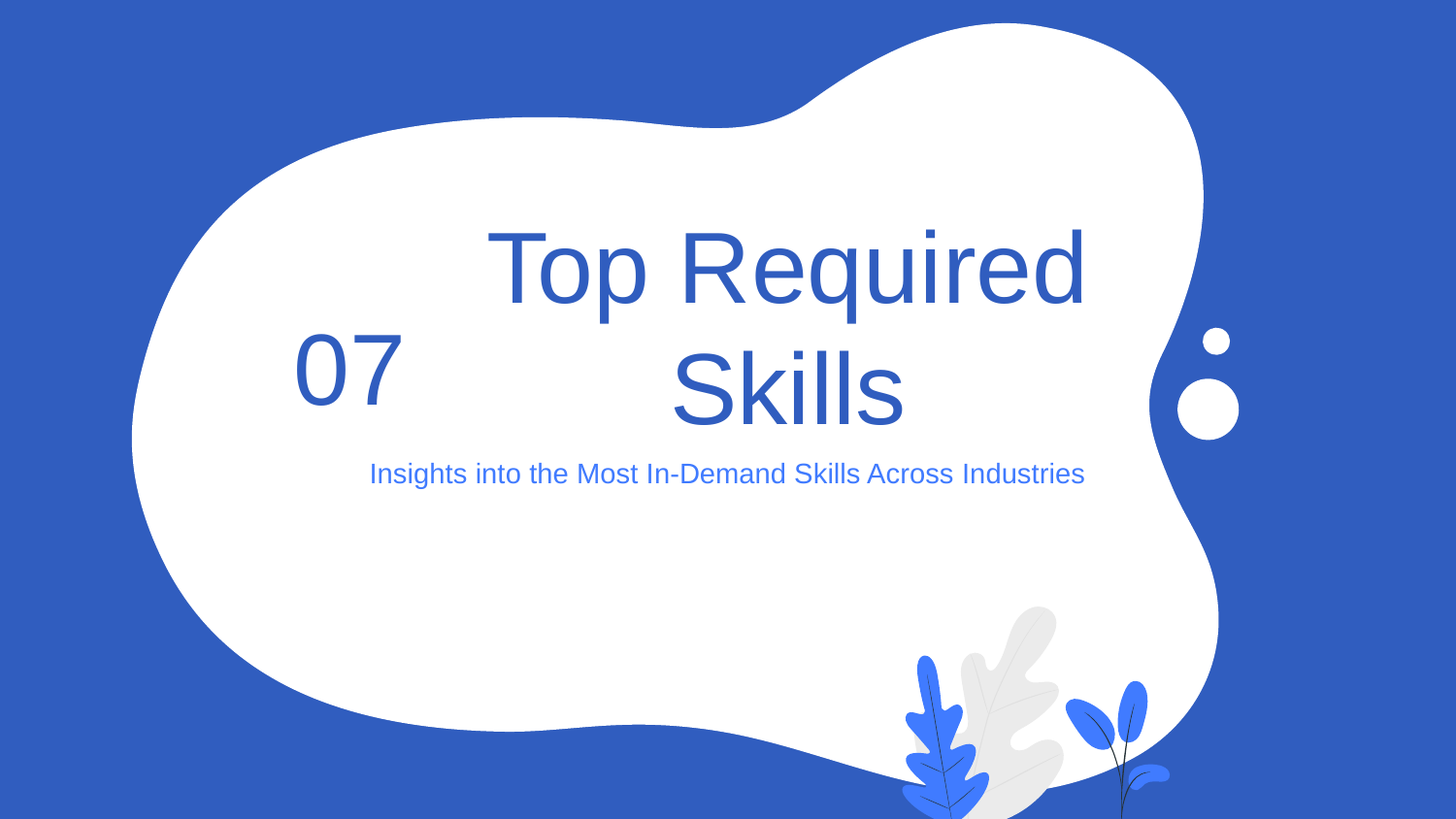

# Top Required Skills
07
Insights into the Most In-Demand Skills Across Industries